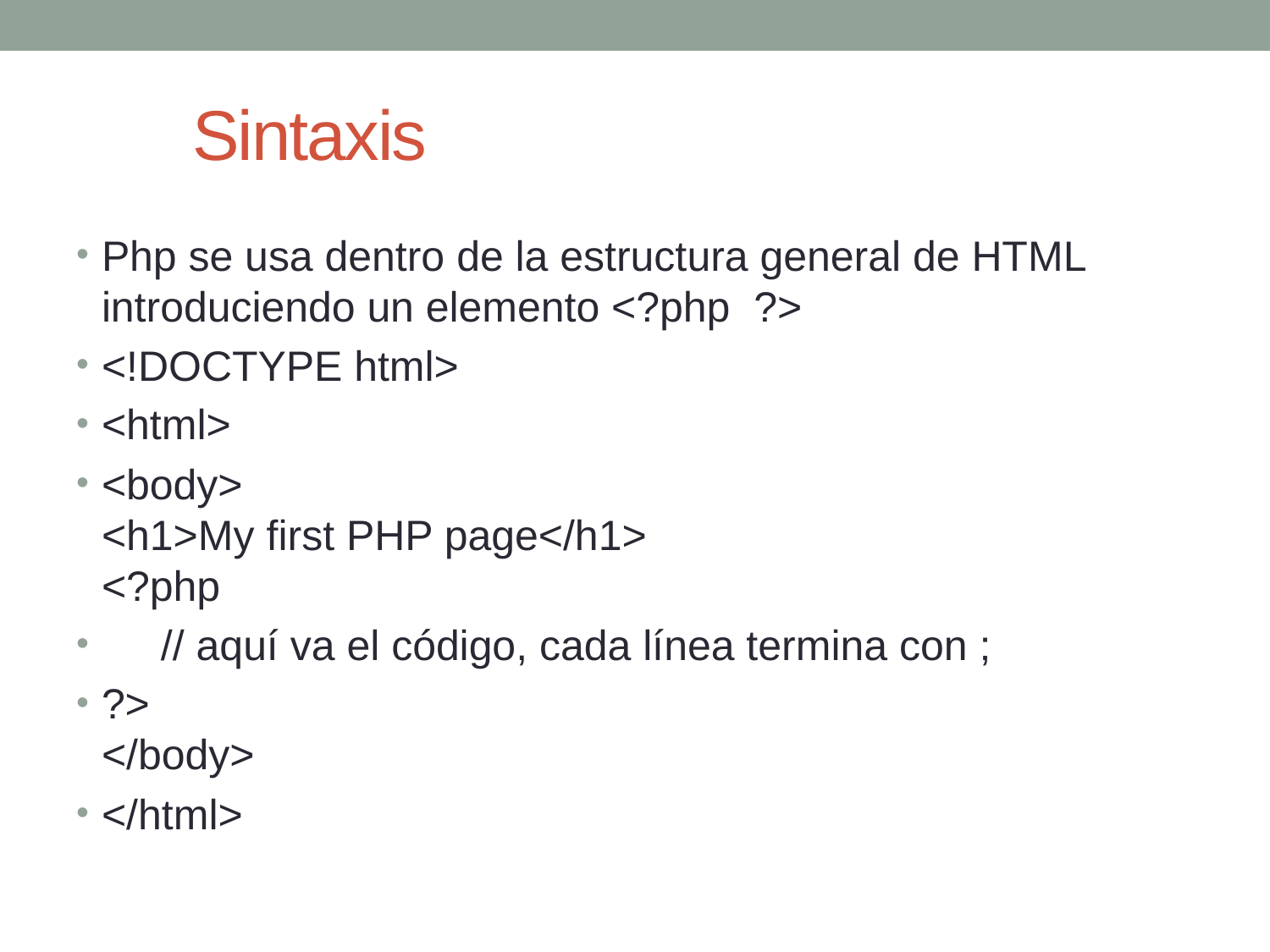

# Sintaxis
Php se usa dentro de la estructura general de HTML introduciendo un elemento <?php  ?>
<!DOCTYPE html>
<html>
<body>
<h1>My first PHP page</h1>
<?php
     // aquí va el código, cada línea termina con ;
?>
</body>
</html>